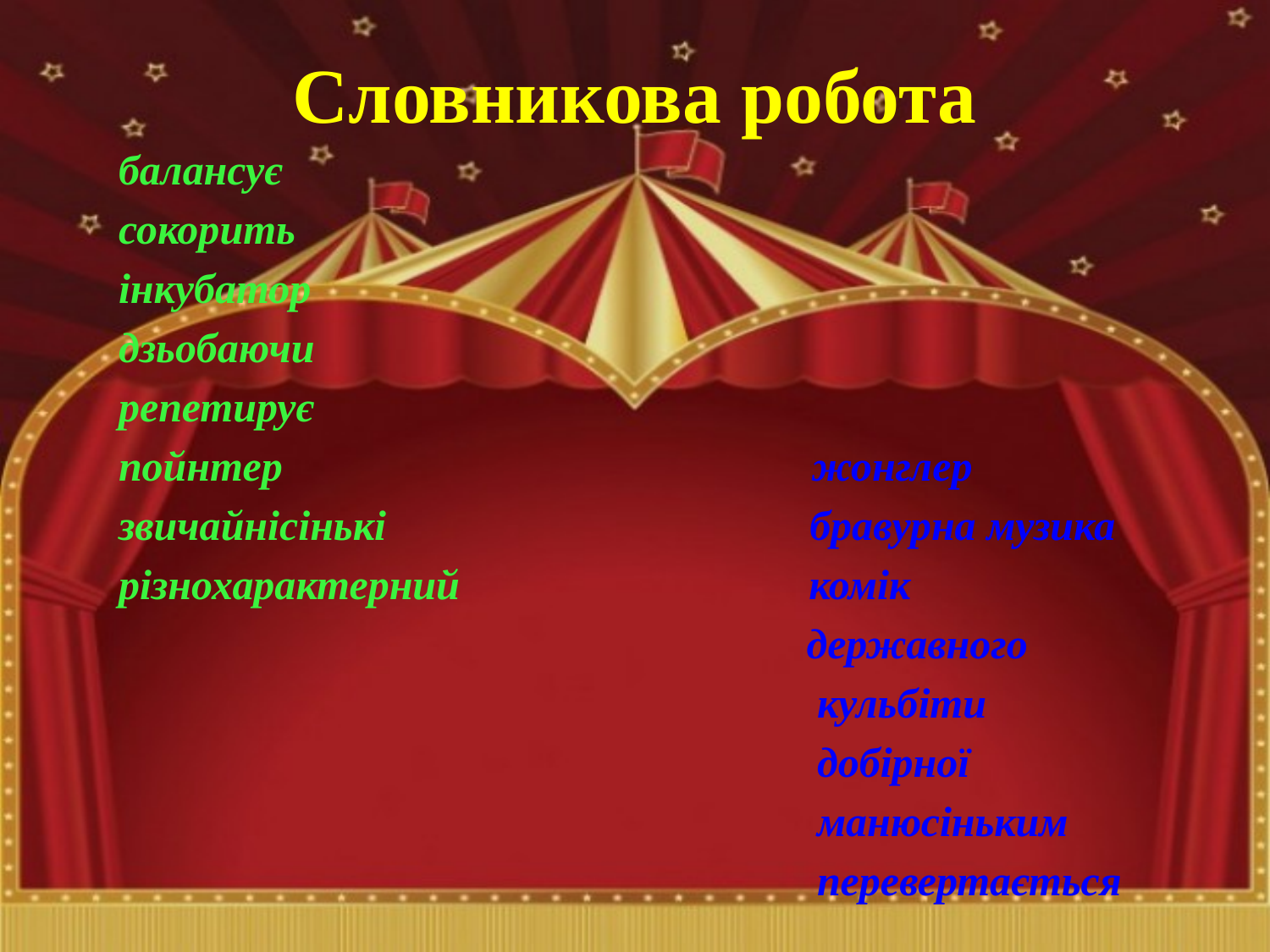

# Словникова робота
    балансує
    сокорить
    інкубатор
    дзьобаючи
    репетирує
    пойнтер                                                  жонглер
    звичайнісінькі                                        бравурна музика
    різнохарактерний                                 комік
                                                                     державного
                                                                      кульбіти
                                                                      добірної
                                                                      манюсіньким
                                                                      перевертається